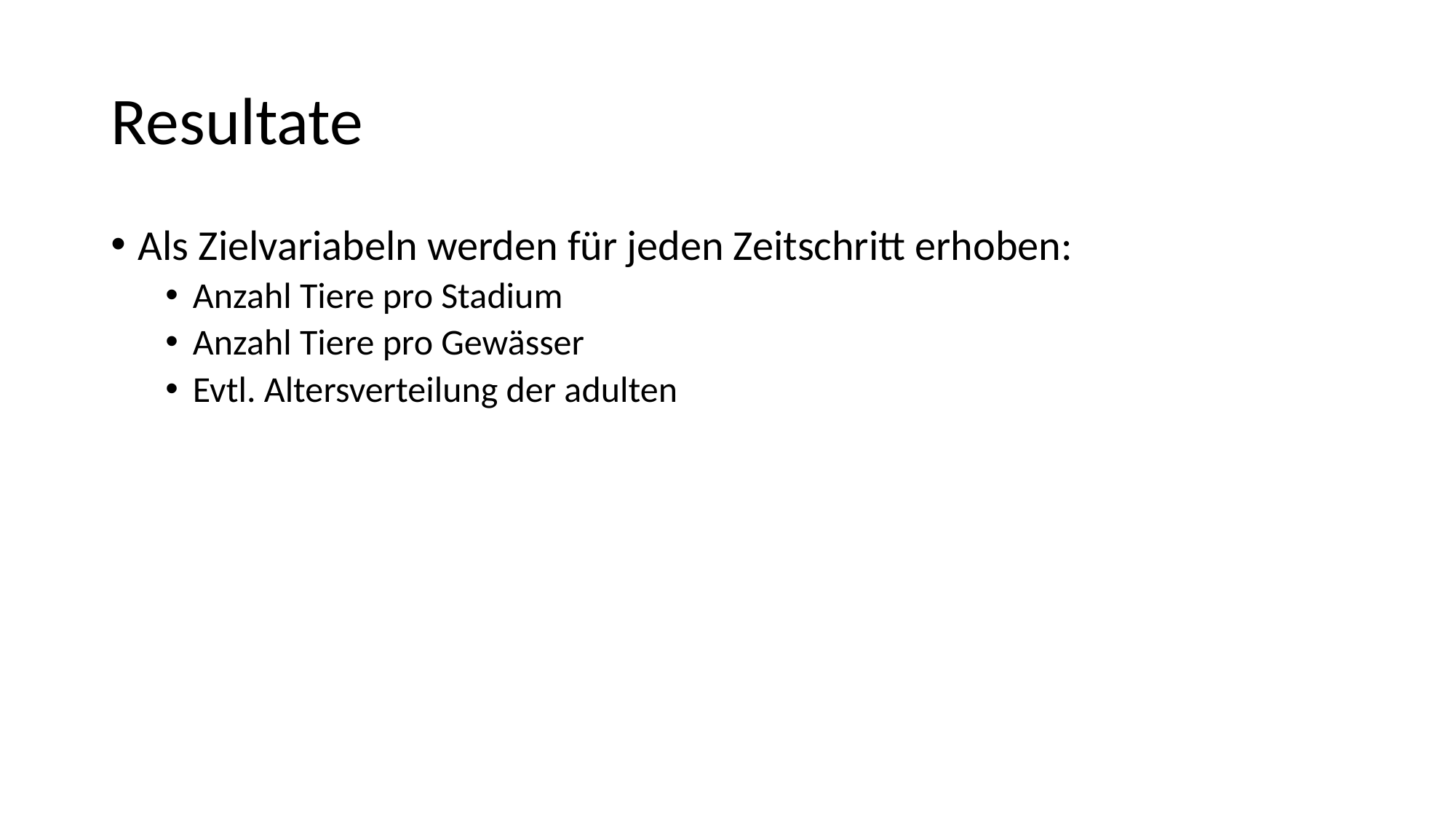

# Resultate
Als Zielvariabeln werden für jeden Zeitschritt erhoben:
Anzahl Tiere pro Stadium
Anzahl Tiere pro Gewässer
Evtl. Altersverteilung der adulten